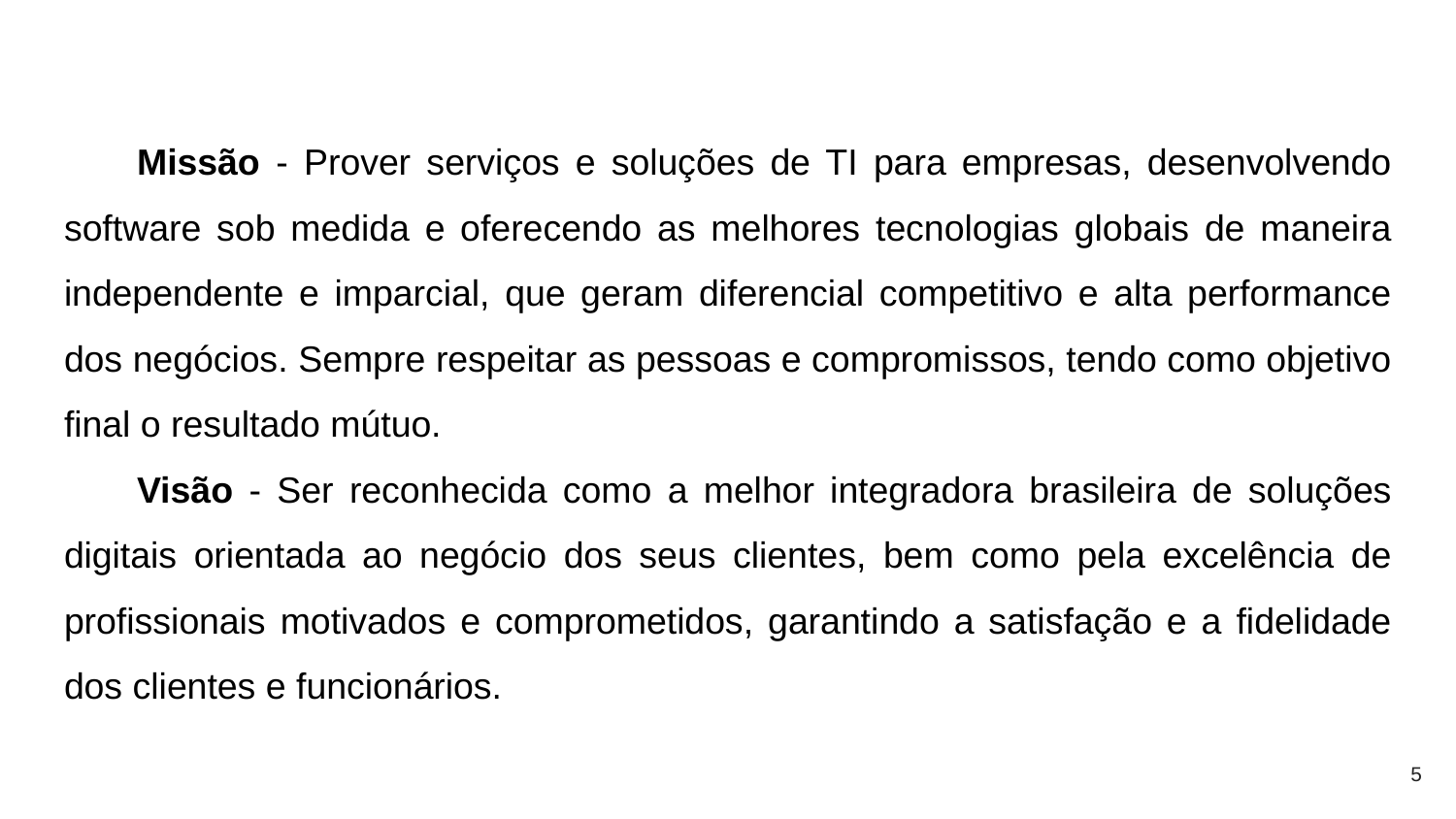

Missão - Prover serviços e soluções de TI para empresas, desenvolvendo software sob medida e oferecendo as melhores tecnologias globais de maneira independente e imparcial, que geram diferencial competitivo e alta performance dos negócios. Sempre respeitar as pessoas e compromissos, tendo como objetivo final o resultado mútuo.
Visão - Ser reconhecida como a melhor integradora brasileira de soluções digitais orientada ao negócio dos seus clientes, bem como pela excelência de profissionais motivados e comprometidos, garantindo a satisfação e a fidelidade dos clientes e funcionários.

5